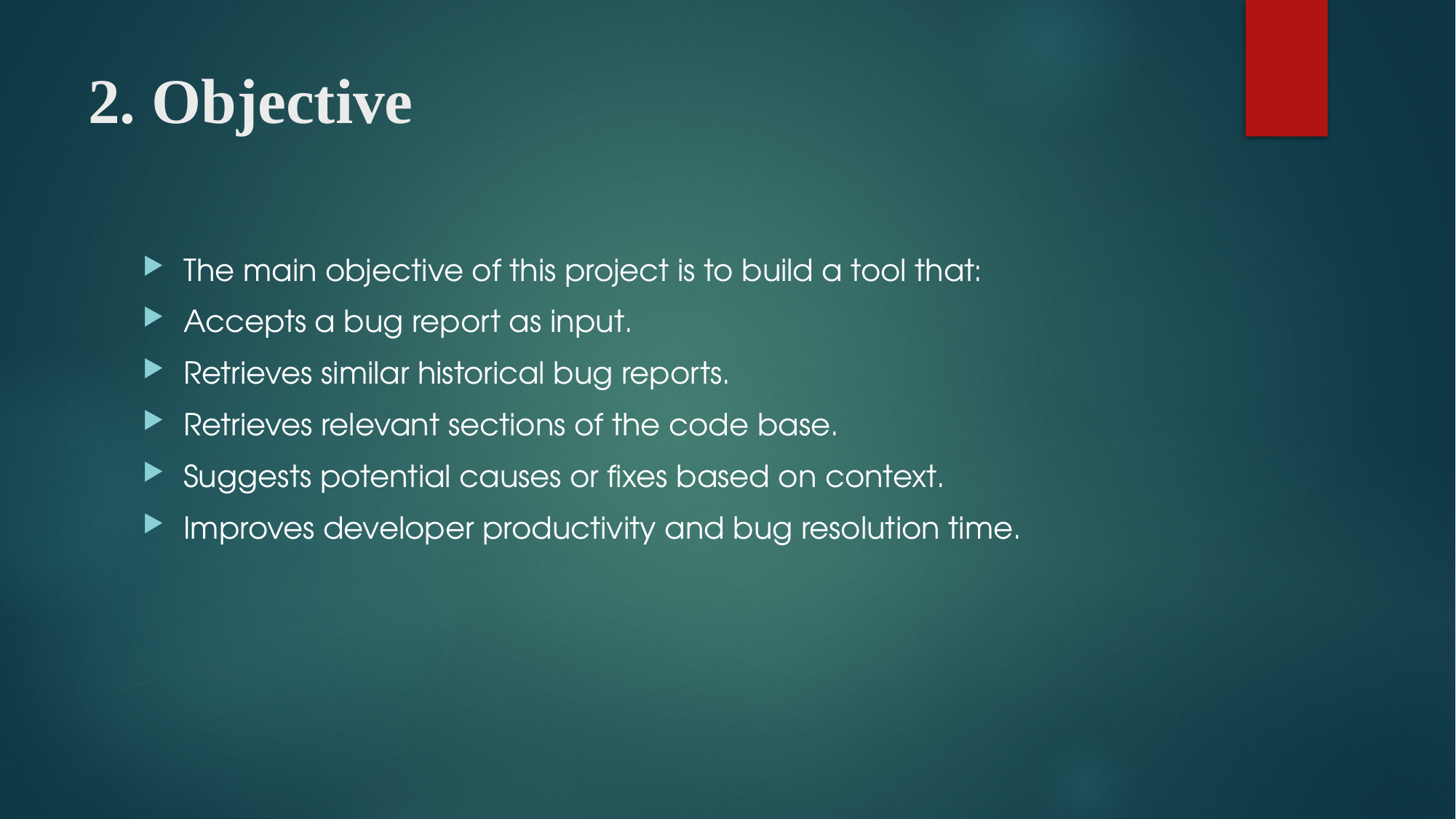

# 2. Objective
The main objective of this project is to build a tool that:
Accepts a bug report as input.
Retrieves similar historical bug reports.
Retrieves relevant sections of the code base.
Suggests potential causes or fixes based on context.
Improves developer productivity and bug resolution time.